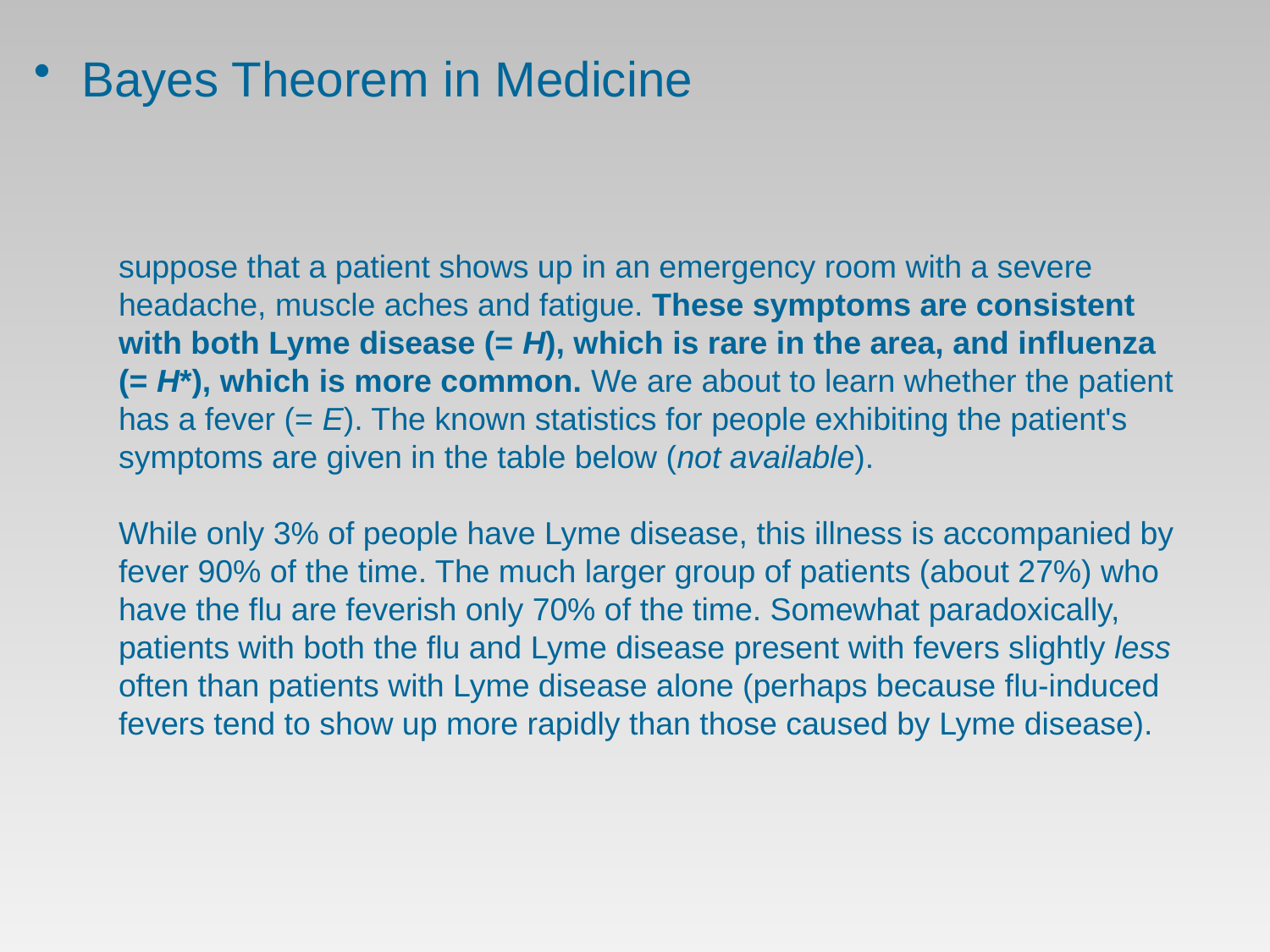

Bayes Theorem in Medicine
suppose that a patient shows up in an emergency room with a severe headache, muscle aches and fatigue. These symptoms are consistent with both Lyme disease (= H), which is rare in the area, and influenza (= H*), which is more common. We are about to learn whether the patient has a fever (= E). The known statistics for people exhibiting the patient's symptoms are given in the table below (not available).

While only 3% of people have Lyme disease, this illness is accompanied by fever 90% of the time. The much larger group of patients (about 27%) who have the flu are feverish only 70% of the time. Somewhat paradoxically, patients with both the flu and Lyme disease present with fevers slightly less often than patients with Lyme disease alone (perhaps because flu-induced fevers tend to show up more rapidly than those caused by Lyme disease).